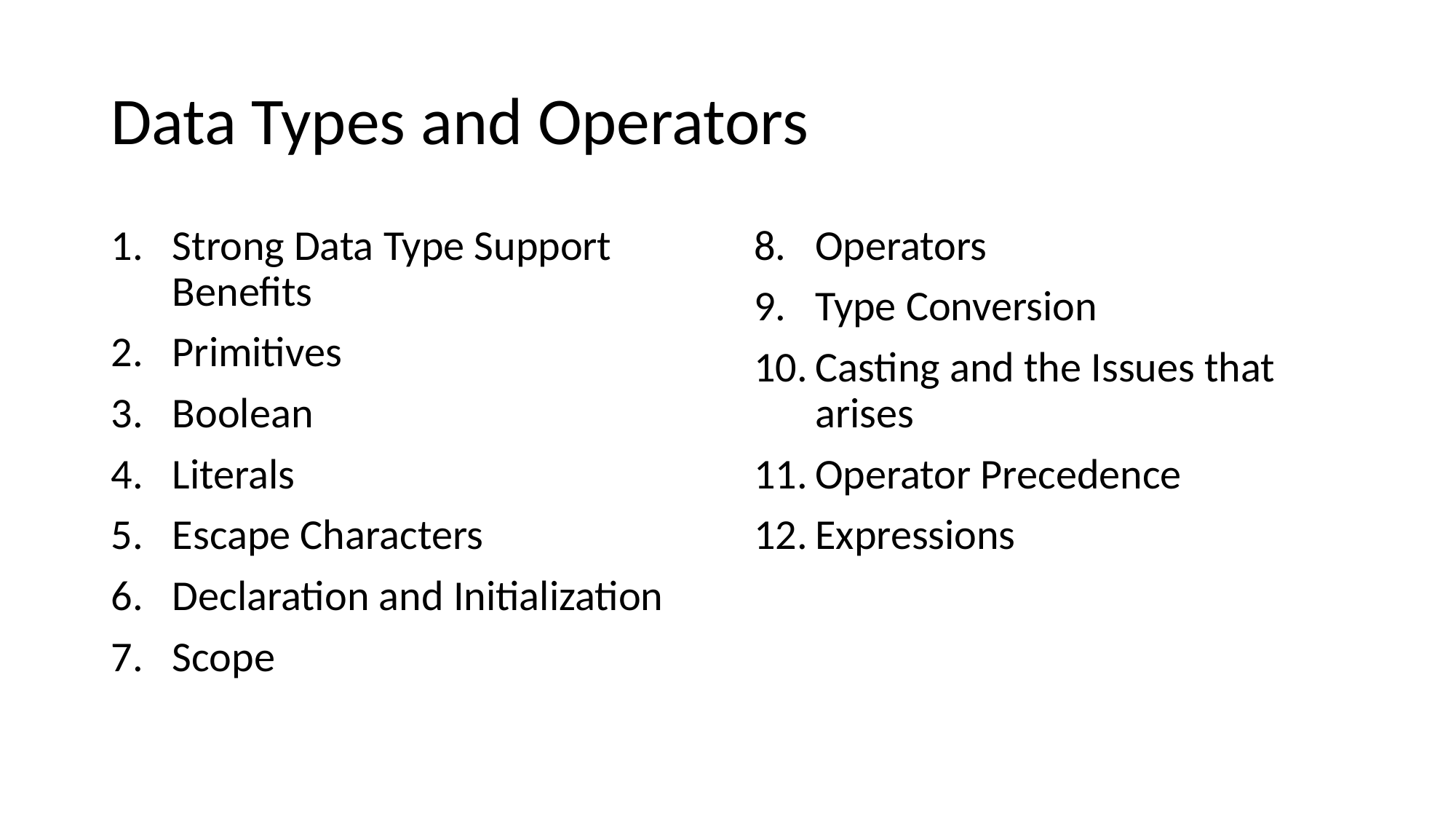

# Data Types and Operators
Strong Data Type Support Benefits
Primitives
Boolean
Literals
Escape Characters
Declaration and Initialization
Scope

Operators
Type Conversion
Casting and the Issues that arises
Operator Precedence
Expressions